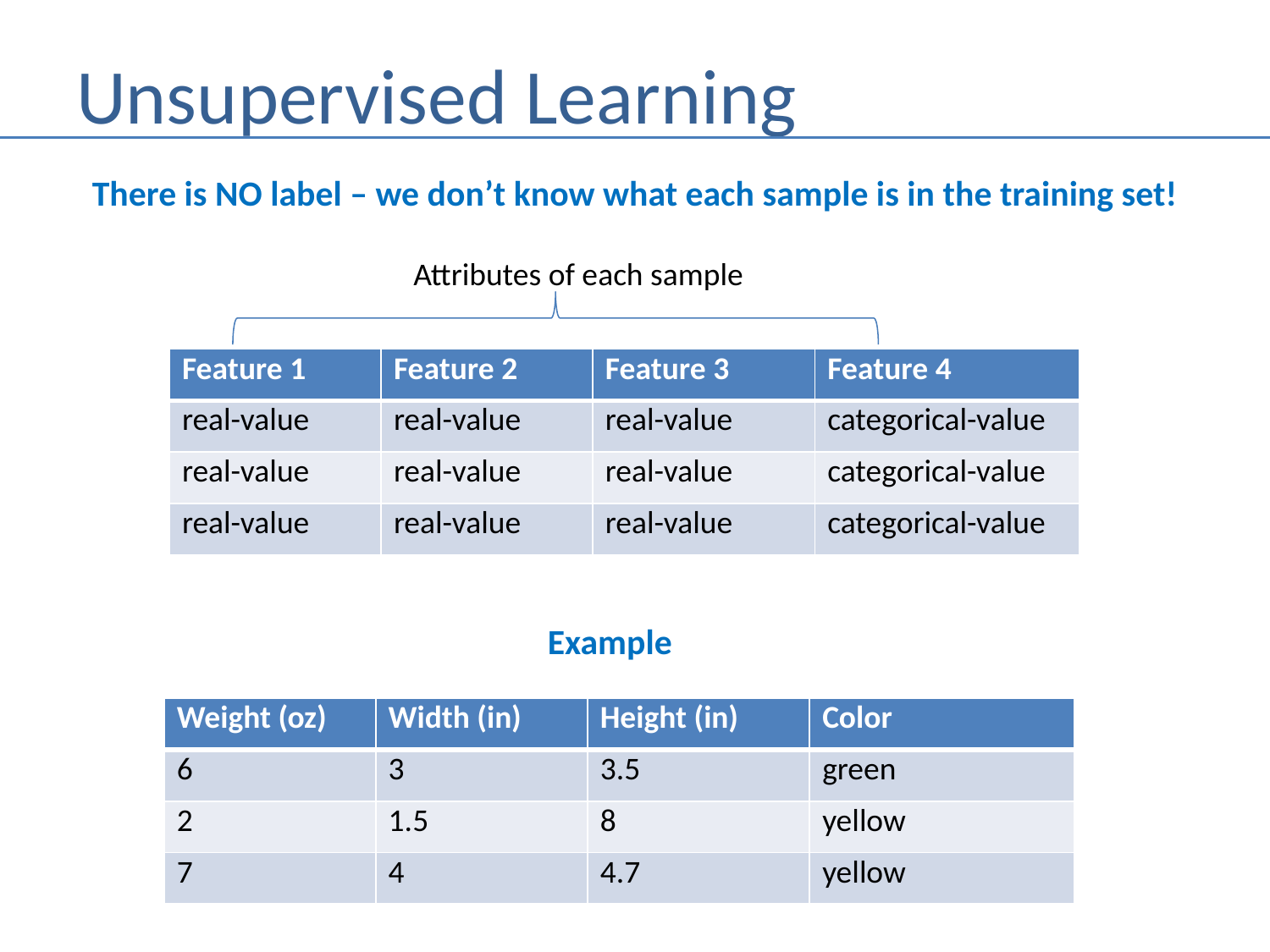

# Unsupervised Learning
There is NO label – we don’t know what each sample is in the training set!
  Attributes of each sample
| Feature 1 | Feature 2 | Feature 3 | Feature 4 |
| --- | --- | --- | --- |
| real-value | real-value | real-value | categorical-value |
| real-value | real-value | real-value | categorical-value |
| real-value | real-value | real-value | categorical-value |
Example
| Weight (oz) | Width (in) | Height (in) | Color |
| --- | --- | --- | --- |
| 6 | 3 | 3.5 | green |
| 2 | 1.5 | 8 | yellow |
| 7 | 4 | 4.7 | yellow |